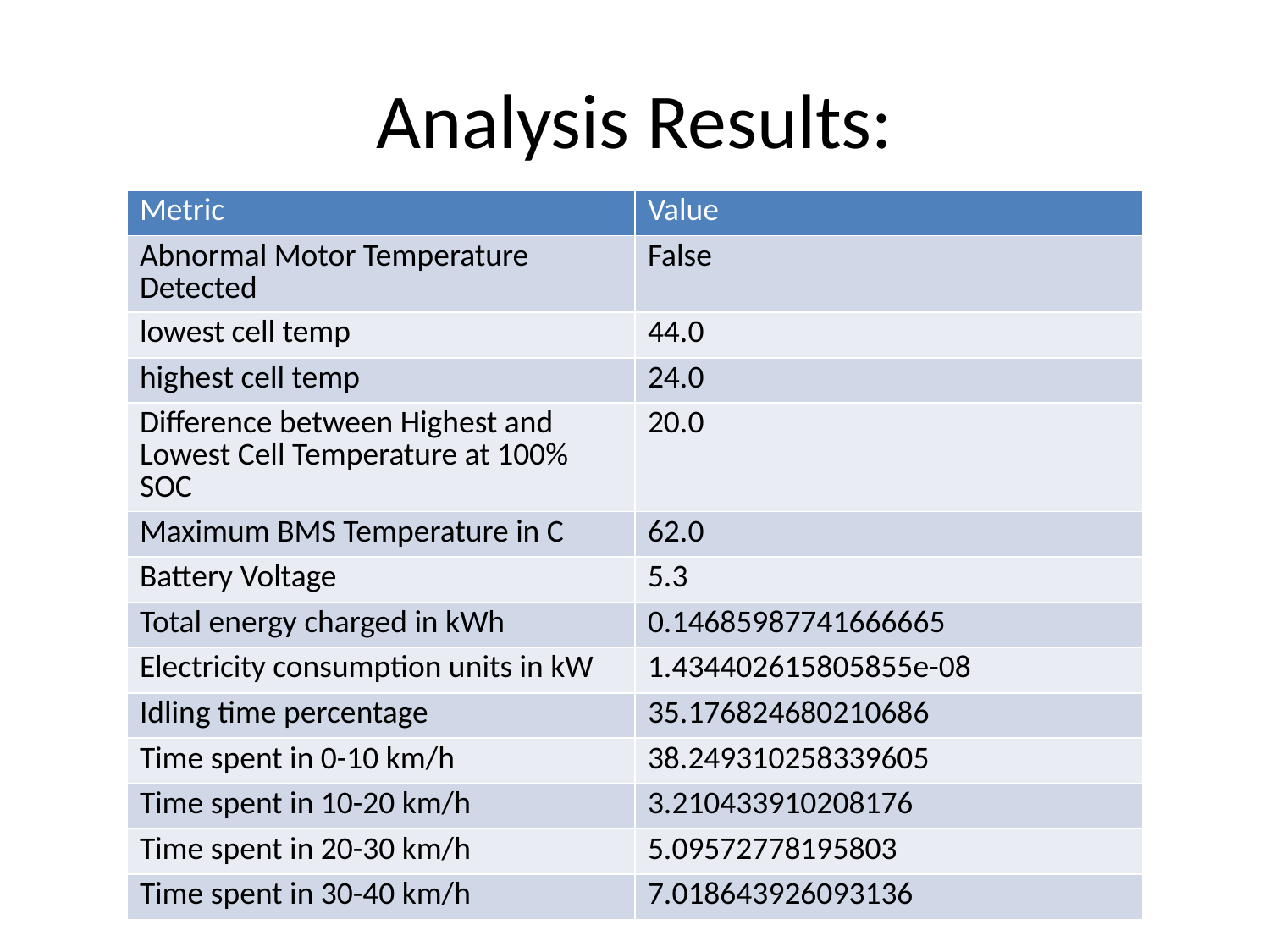

# Analysis Results:
| Metric | Value |
| --- | --- |
| Abnormal Motor Temperature Detected | False |
| lowest cell temp | 44.0 |
| highest cell temp | 24.0 |
| Difference between Highest and Lowest Cell Temperature at 100% SOC | 20.0 |
| Maximum BMS Temperature in C | 62.0 |
| Battery Voltage | 5.3 |
| Total energy charged in kWh | 0.14685987741666665 |
| Electricity consumption units in kW | 1.434402615805855e-08 |
| Idling time percentage | 35.176824680210686 |
| Time spent in 0-10 km/h | 38.249310258339605 |
| Time spent in 10-20 km/h | 3.210433910208176 |
| Time spent in 20-30 km/h | 5.09572778195803 |
| Time spent in 30-40 km/h | 7.018643926093136 |